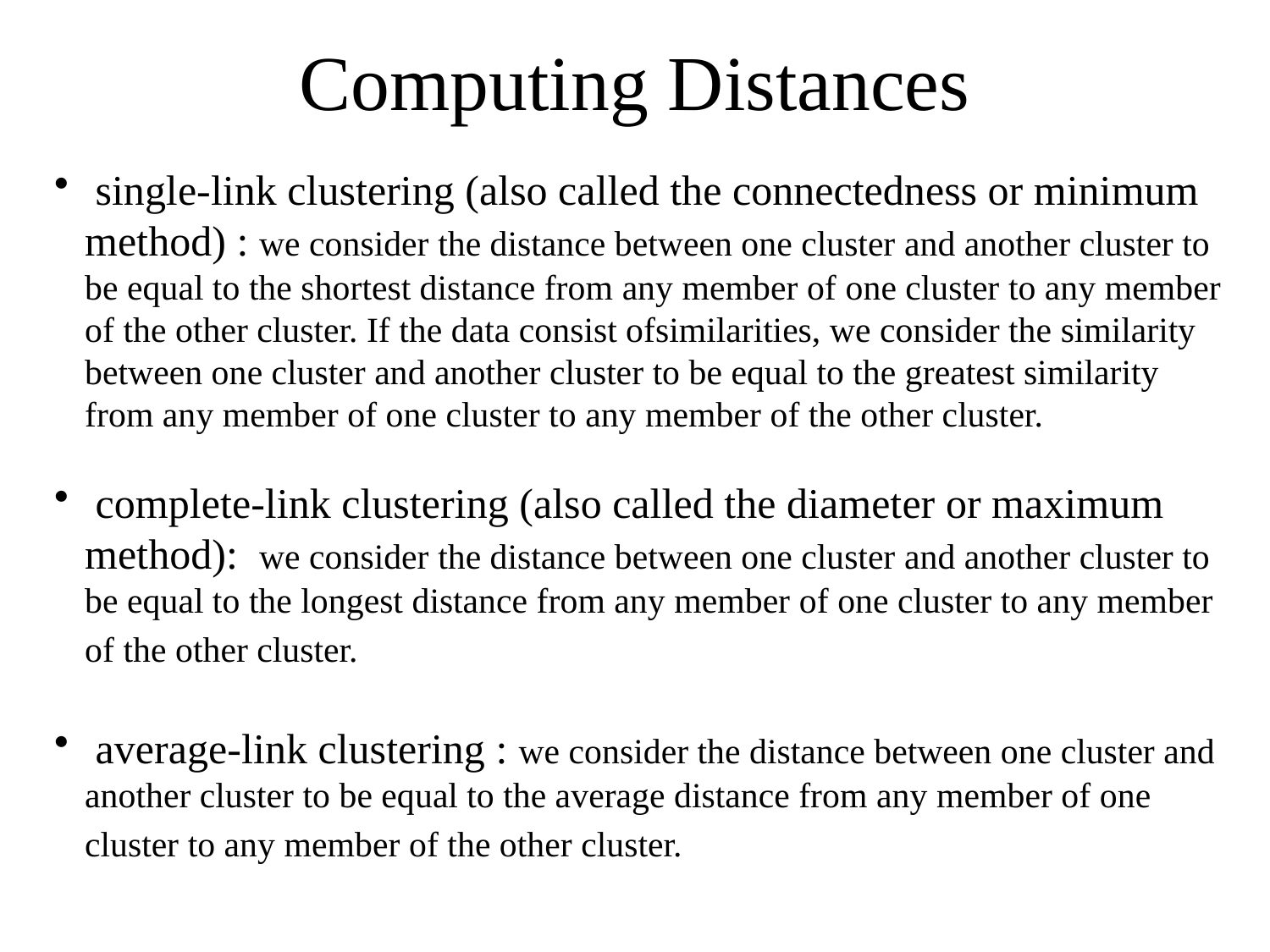

# Computing Distances

 single-link clustering (also called the connectedness or minimum method) : we consider the distance between one cluster and another cluster to be equal to the shortest distance from any member of one cluster to any member of the other cluster. If the data consist ofsimilarities, we consider the similarity between one cluster and another cluster to be equal to the greatest similarity from any member of one cluster to any member of the other cluster.

 complete-link clustering (also called the diameter or maximum method):  we consider the distance between one cluster and another cluster to be equal to the longest distance from any member of one cluster to any member of the other cluster.

 average-link clustering : we consider the distance between one cluster and another cluster to be equal to the average distance from any member of one cluster to any member of the other cluster.